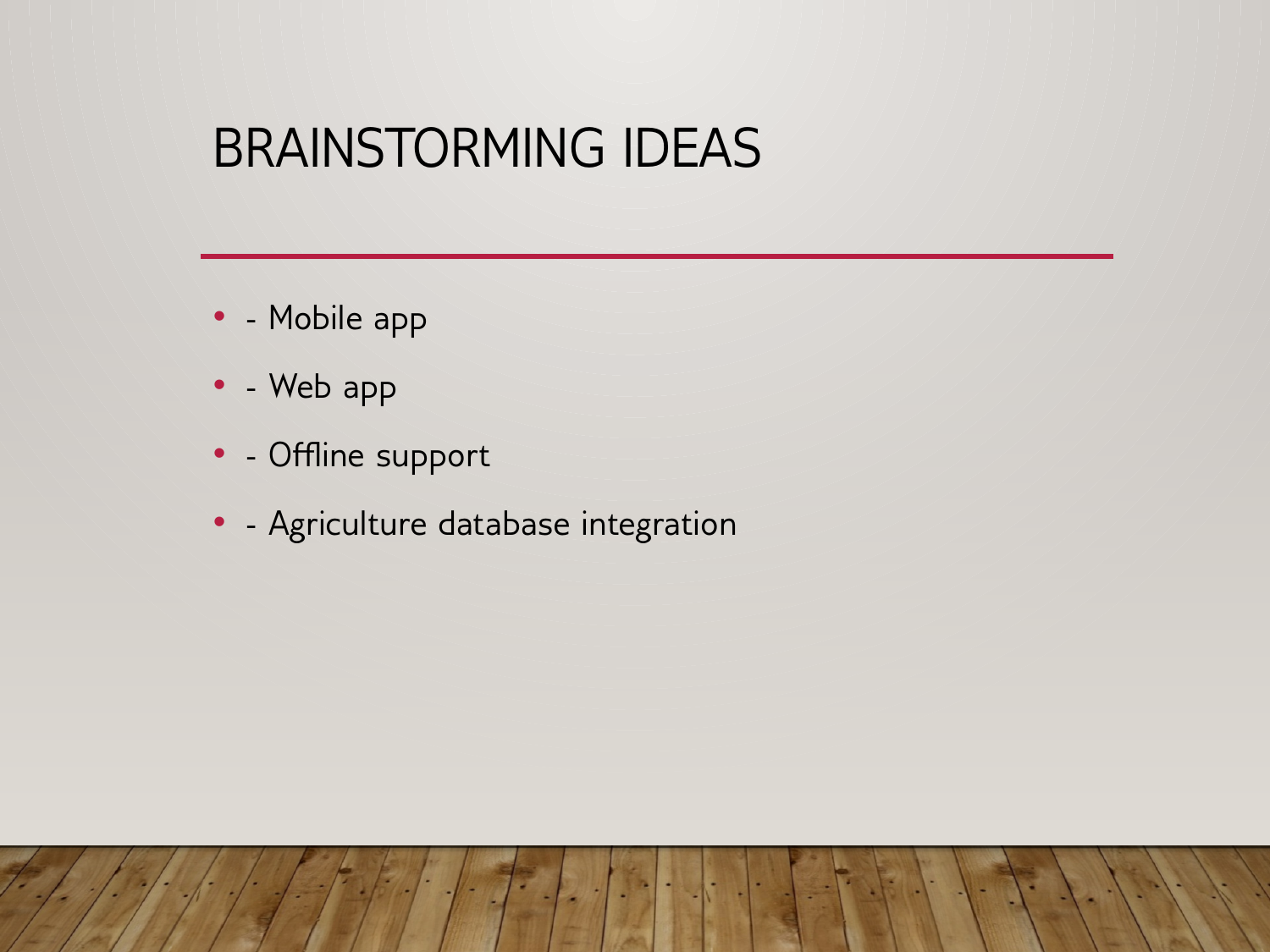

# Brainstorming Ideas
- Mobile app
- Web app
- Offline support
- Agriculture database integration